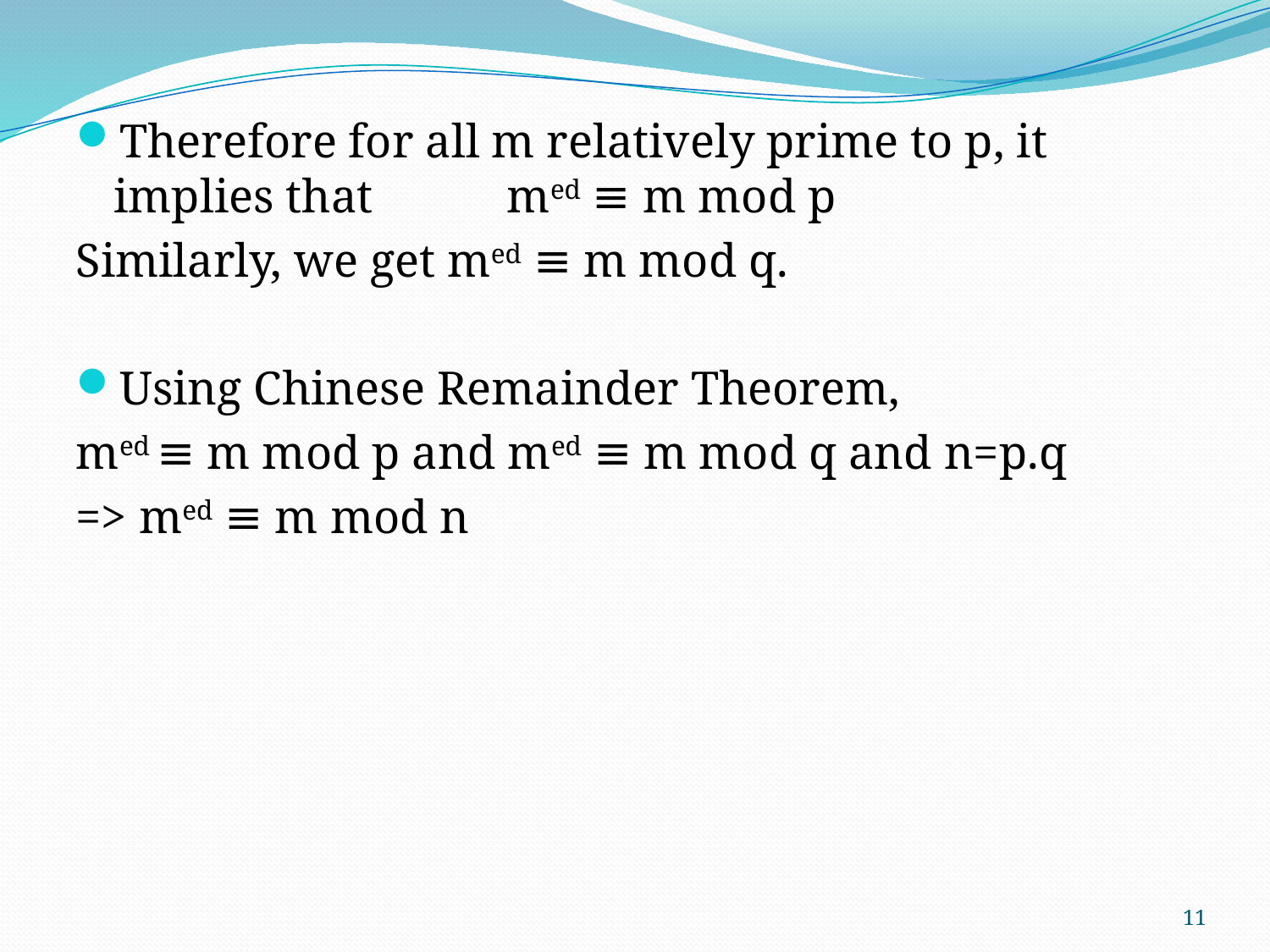

Therefore for all m relatively prime to p, it implies that	 med ≡ m mod p
Similarly, we get med ≡ m mod q.

Using Chinese Remainder Theorem,
med ≡ m mod p and med ≡ m mod q and n=p.q
=> med ≡ m mod n

11